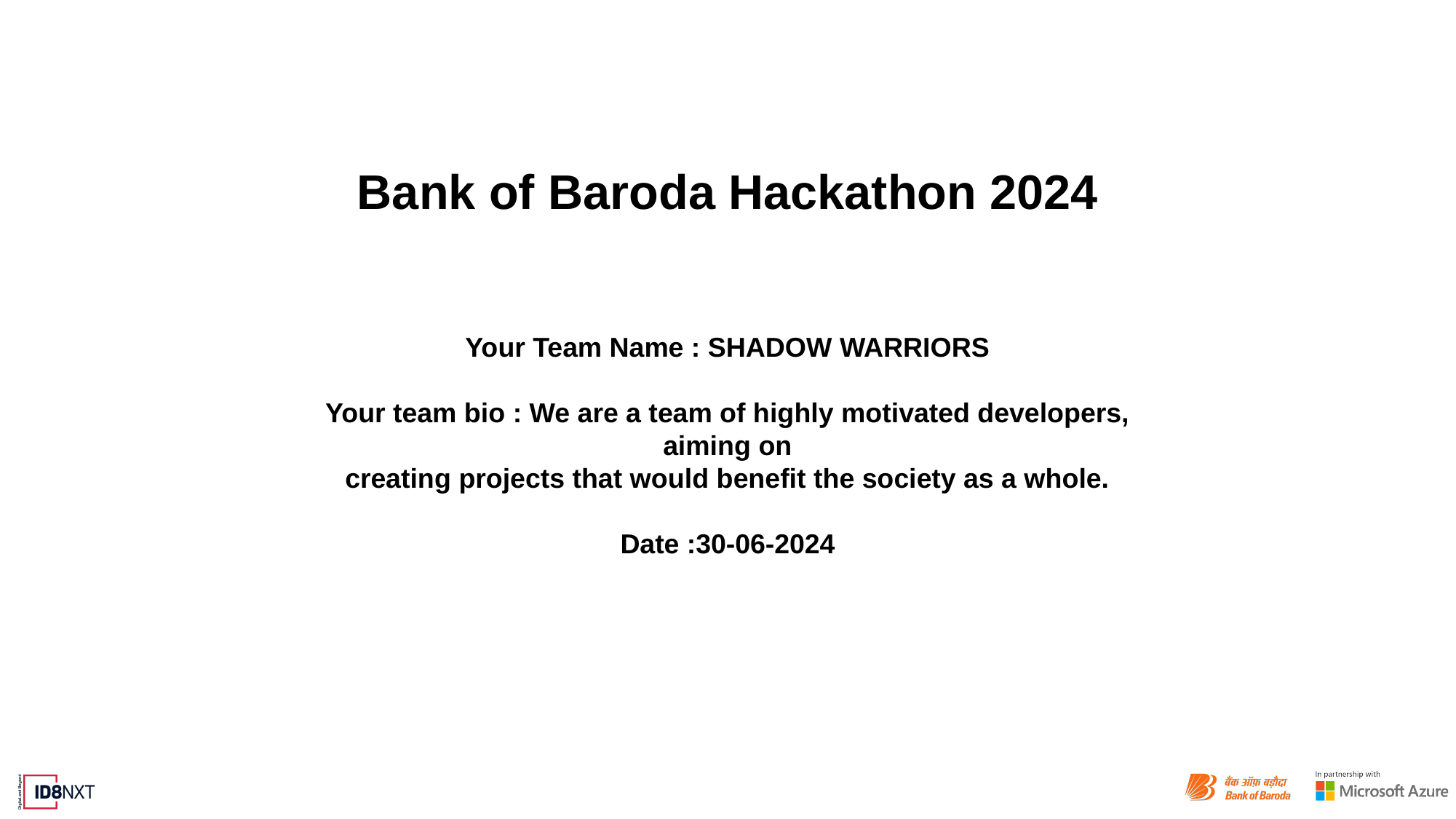

Bank of Baroda Hackathon 2024
Your Team Name : SHADOW WARRIORS

Your team bio : We are a team of highly motivated developers, aiming on
creating projects that would benefit the society as a whole.

Date :30-06-2024